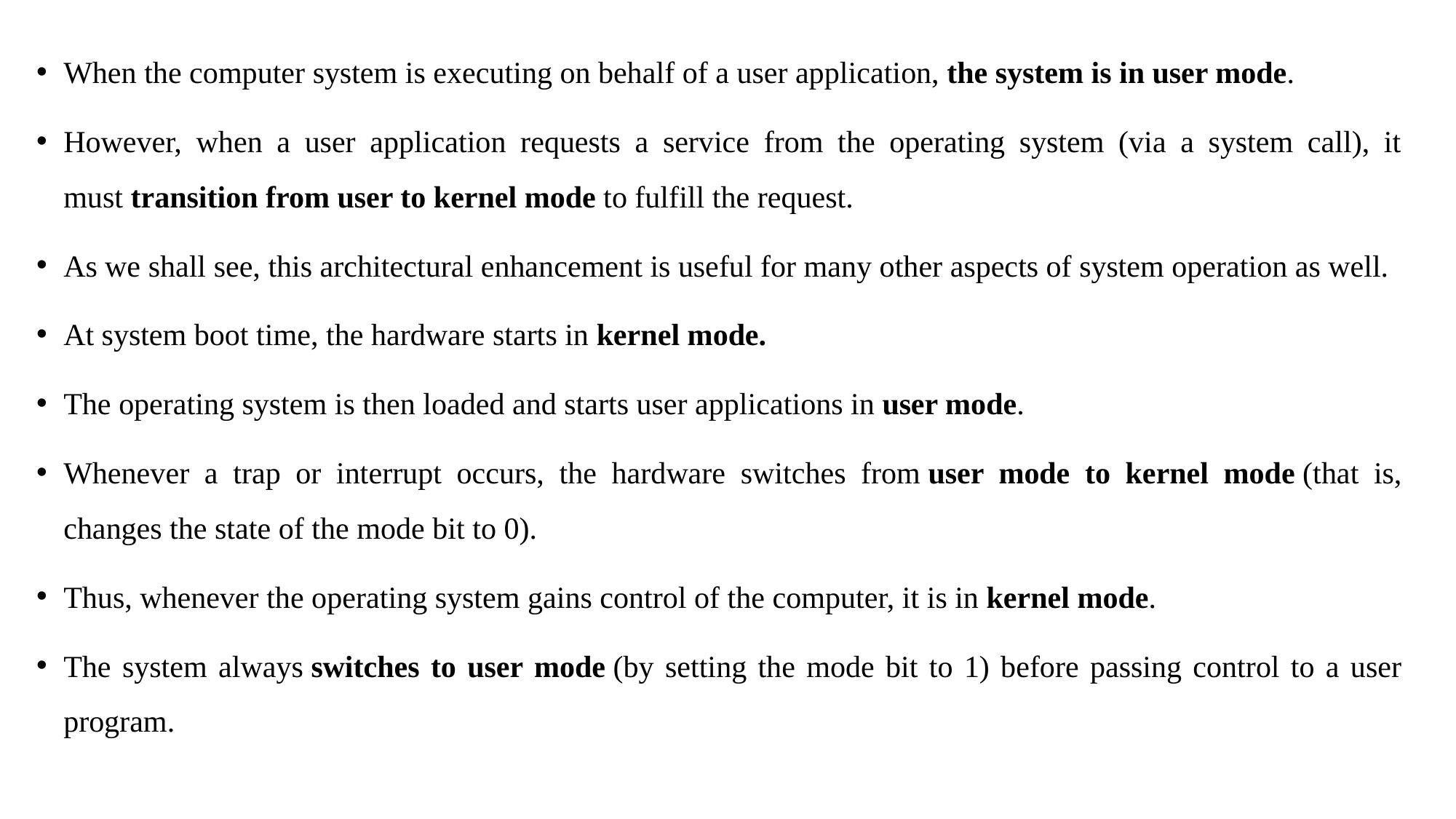

When the computer system is executing on behalf of a user application, the system is in user mode.
However, when a user application requests a service from the operating system (via a system call), it must transition from user to kernel mode to fulfill the request.
As we shall see, this architectural enhancement is useful for many other aspects of system operation as well.
At system boot time, the hardware starts in kernel mode.
The operating system is then loaded and starts user applications in user mode.
Whenever a trap or interrupt occurs, the hardware switches from user mode to kernel mode (that is, changes the state of the mode bit to 0).
Thus, whenever the operating system gains control of the computer, it is in kernel mode.
The system always switches to user mode (by setting the mode bit to 1) before passing control to a user program.